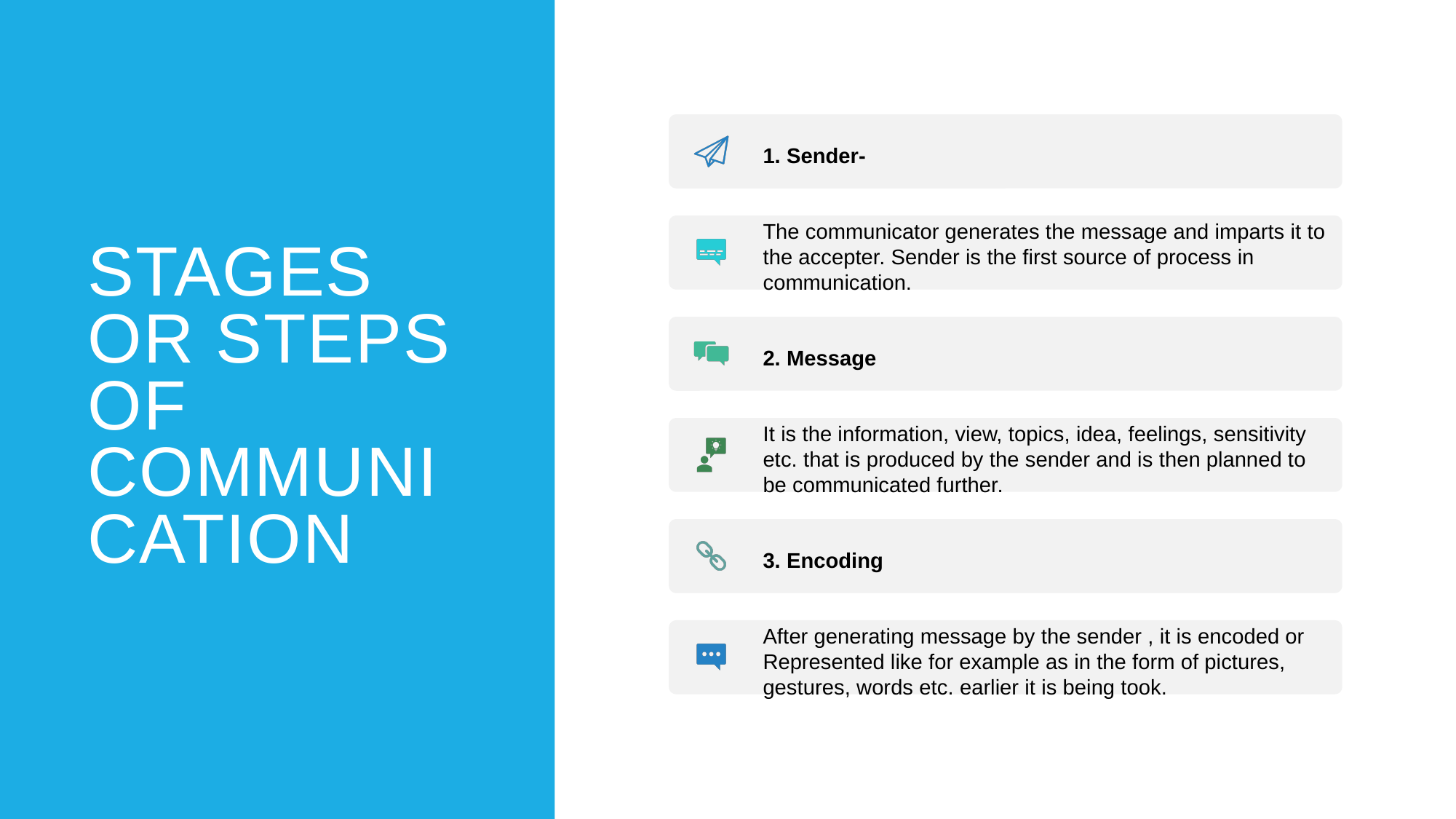

# Stages or steps of communication
1. Sender-
The communicator generates the message and imparts it to the accepter. Sender is the first source of process in communication.
2. Message
It is the information, view, topics, idea, feelings, sensitivity etc. that is produced by the sender and is then planned to be communicated further.
3. Encoding
After generating message by the sender , it is encoded or Represented like for example as in the form of pictures, gestures, words etc. earlier it is being took.